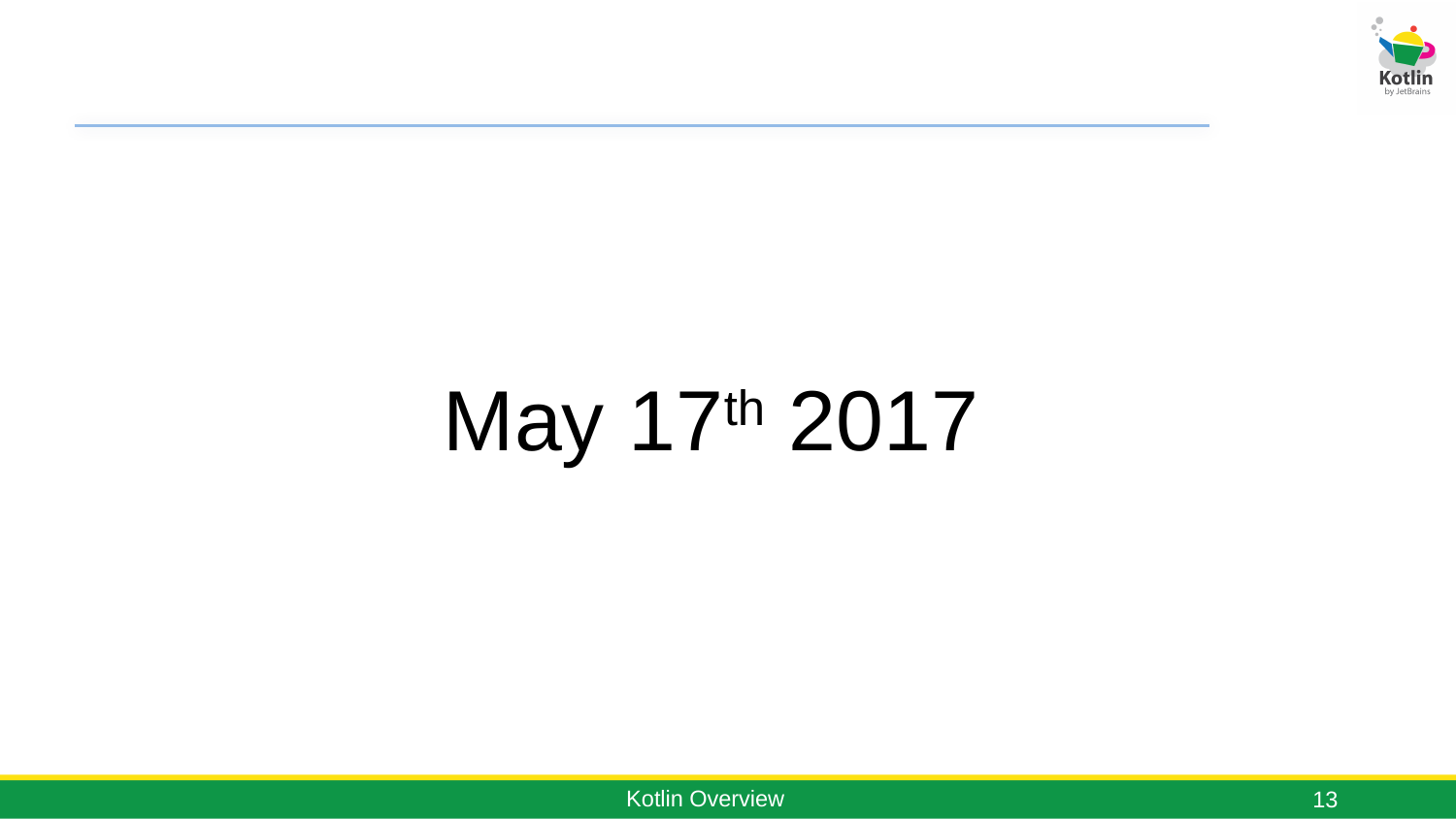

# May 17th 2017
13
Kotlin Overview